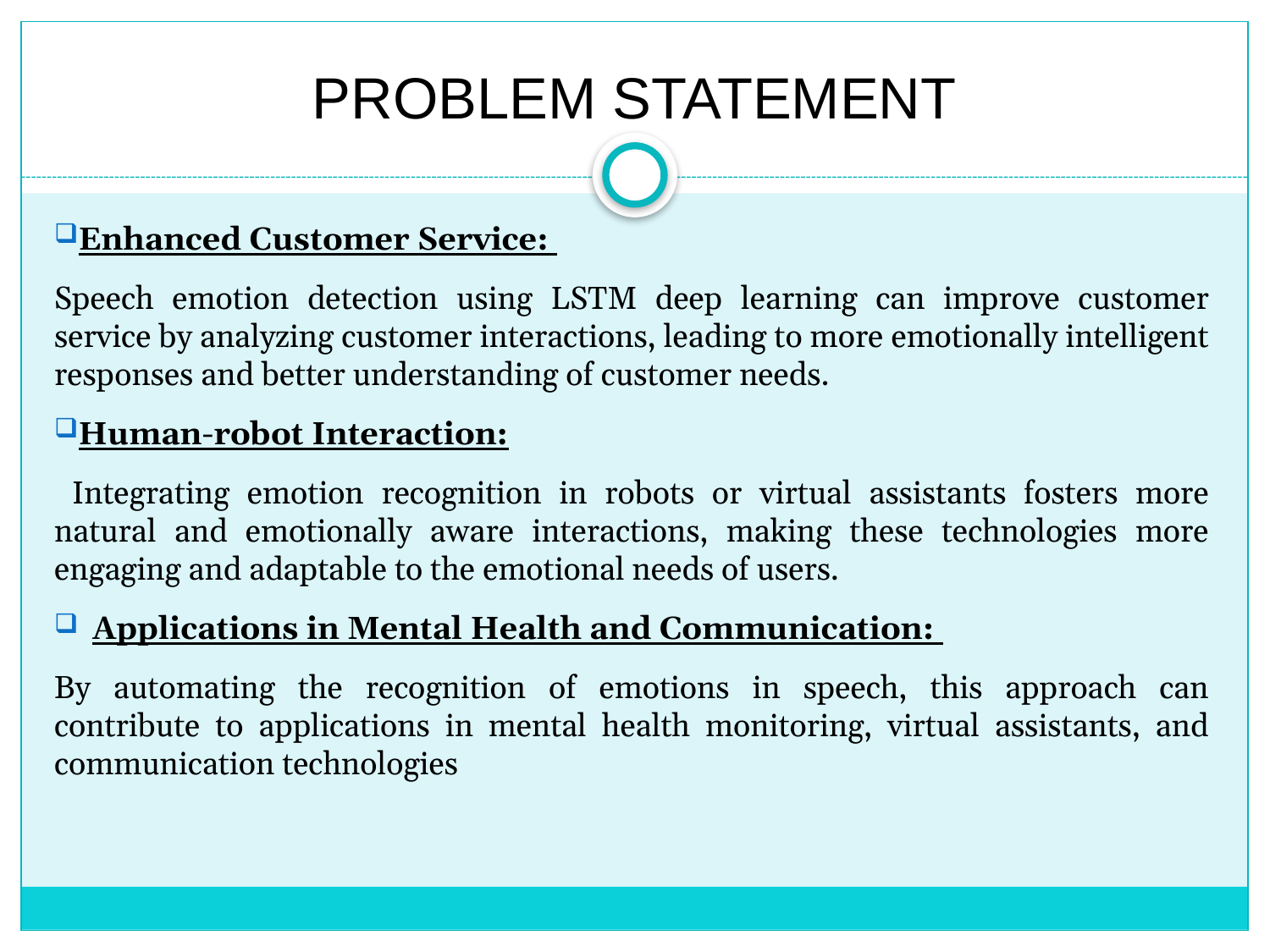

# PROBLEM STATEMENT
Enhanced Customer Service:
Speech emotion detection using LSTM deep learning can improve customer service by analyzing customer interactions, leading to more emotionally intelligent responses and better understanding of customer needs.
Human-robot Interaction:
 Integrating emotion recognition in robots or virtual assistants fosters more natural and emotionally aware interactions, making these technologies more engaging and adaptable to the emotional needs of users.
Applications in Mental Health and Communication:
By automating the recognition of emotions in speech, this approach can contribute to applications in mental health monitoring, virtual assistants, and communication technologies